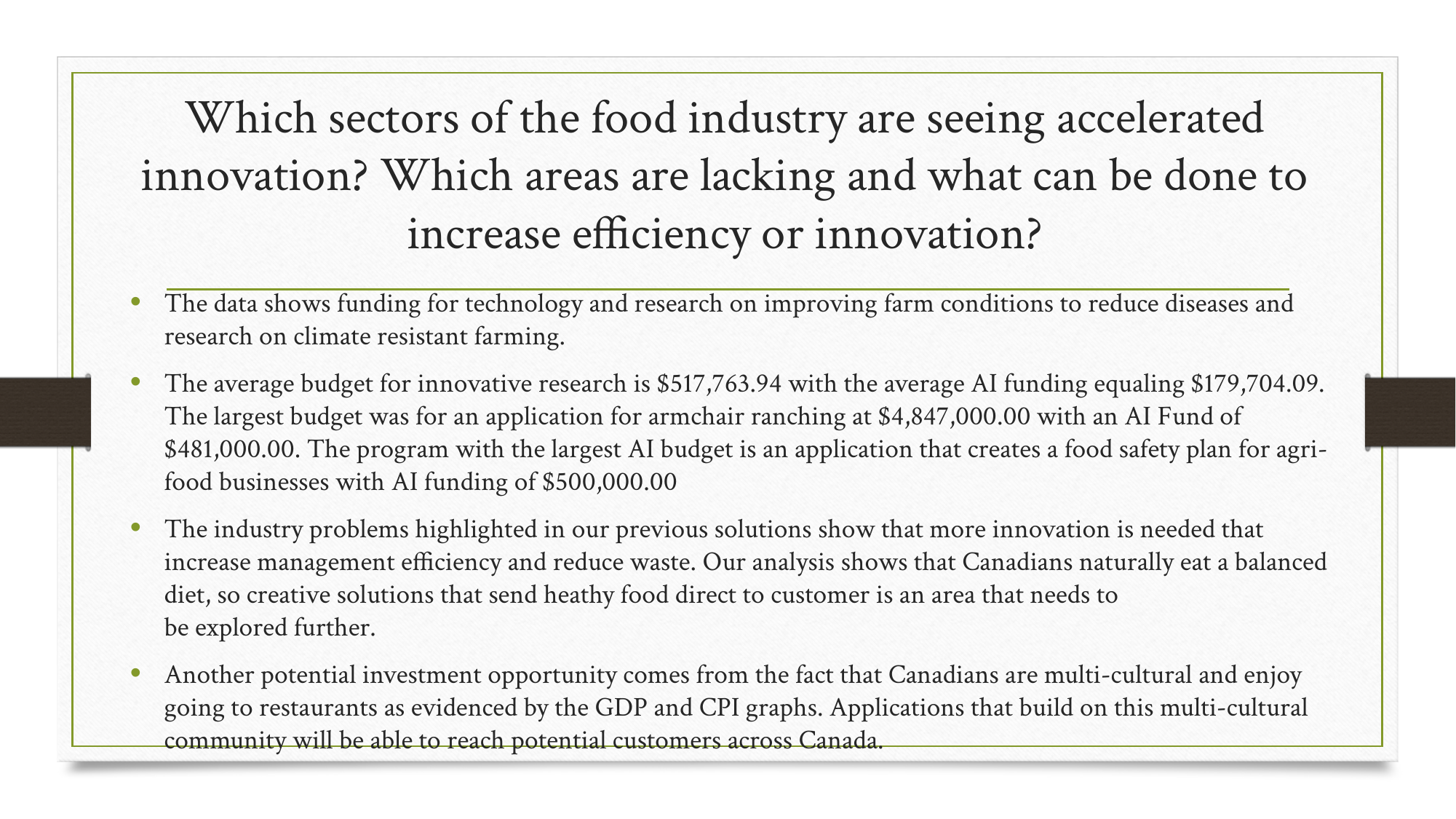

# Which sectors of the food industry are seeing accelerated innovation? Which areas are lacking and what can be done to increase efficiency or innovation?
The data shows funding for technology and research on improving farm conditions to reduce diseases and research on climate resistant farming.
The average budget for innovative research is $517,763.94 with the average AI funding equaling $179,704.09. The largest budget was for an application for armchair ranching at $4,847,000.00 with an AI Fund of $481,000.00. The program with the largest AI budget is an application that creates a food safety plan for agri-food businesses with AI funding of $500,000.00
The industry problems highlighted in our previous solutions show that more innovation is needed that increase management efficiency and reduce waste. Our analysis shows that Canadians naturally eat a balanced diet, so creative solutions that send heathy food direct to customer is an area that needs to be explored further.
Another potential investment opportunity comes from the fact that Canadians are multi-cultural and enjoy going to restaurants as evidenced by the GDP and CPI graphs. Applications that build on this multi-cultural community will be able to reach potential customers across Canada.